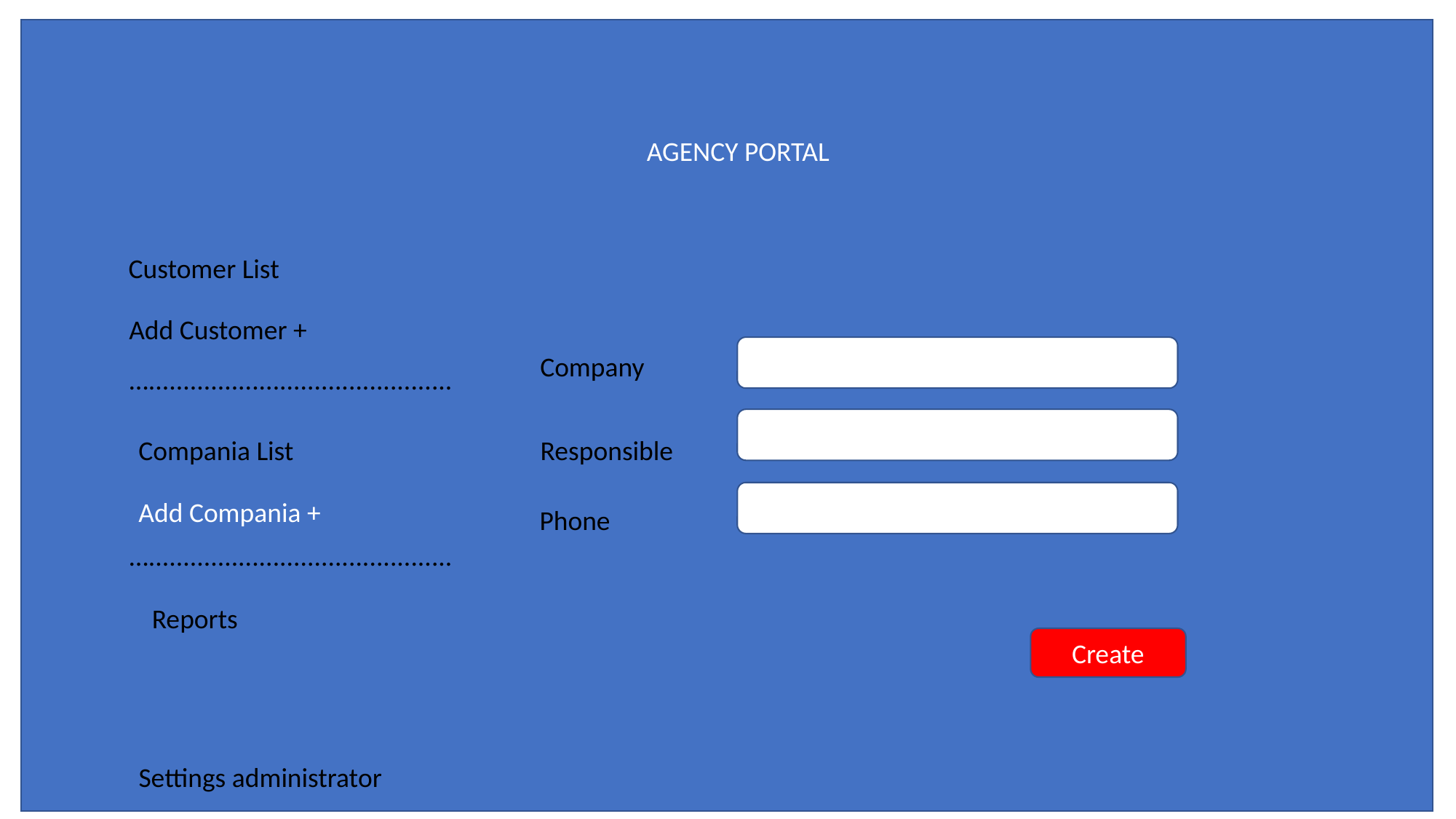

AGENCY PORTAL
Customer List
Add Customer +

Company
…............................................

Compania List
Responsible

Add Compania +
Phone
…............................................
Reports
Create
Settings administrator